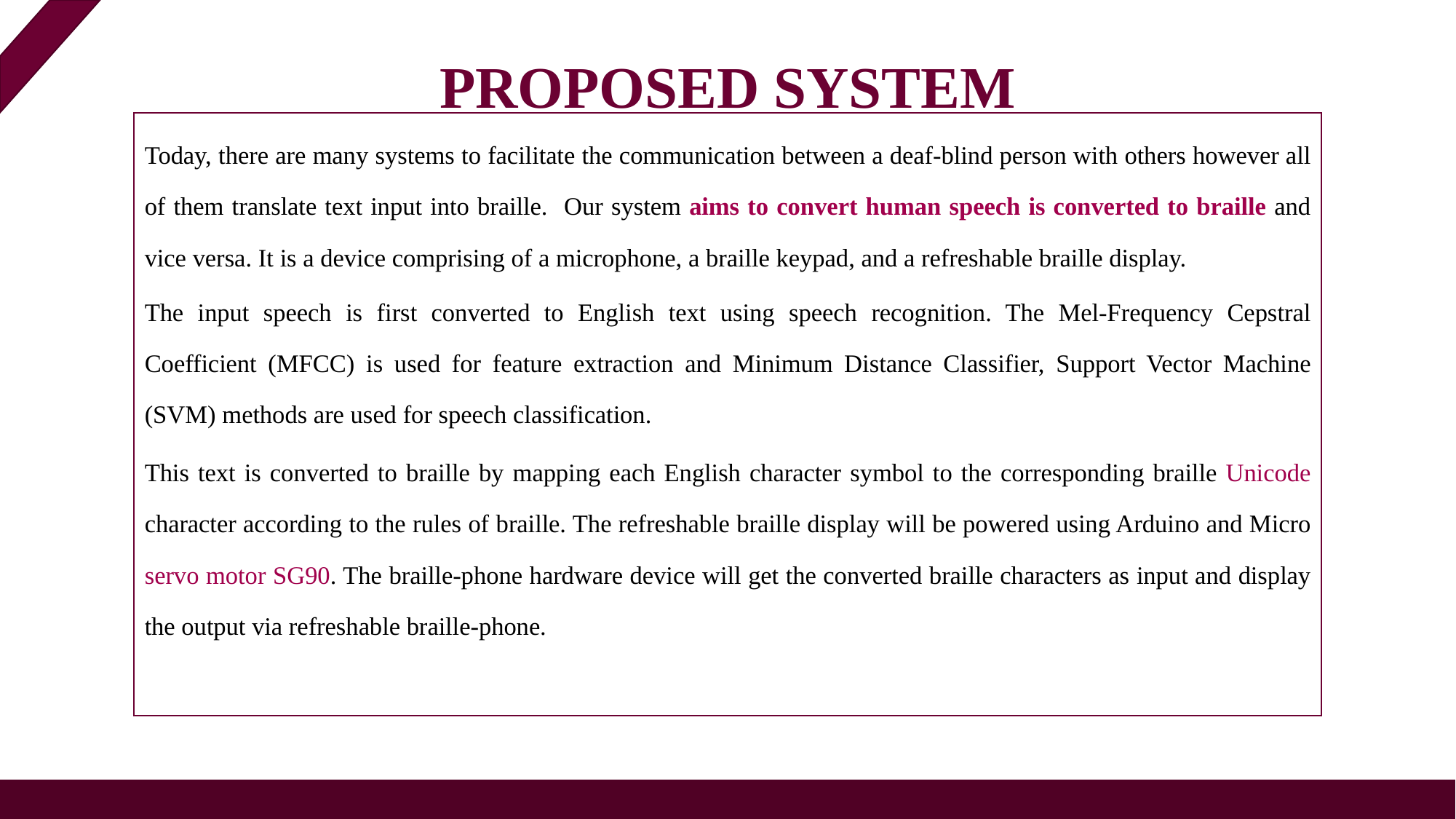

# PROPOSED SYSTEM
Today, there are many systems to facilitate the communication between a deaf-blind person with others however all of them translate text input into braille.  Our system aims to convert human speech is converted to braille and vice versa. It is a device comprising of a microphone, a braille keypad, and a refreshable braille display.
The input speech is first converted to English text using speech recognition. The Mel-Frequency Cepstral Coefficient (MFCC) is used for feature extraction and Minimum Distance Classifier, Support Vector Machine (SVM) methods are used for speech classification.
This text is converted to braille by mapping each English character symbol to the corresponding braille Unicode character according to the rules of braille. The refreshable braille display will be powered using Arduino and Micro servo motor SG90. The braille-phone hardware device will get the converted braille characters as input and display the output via refreshable braille-phone.